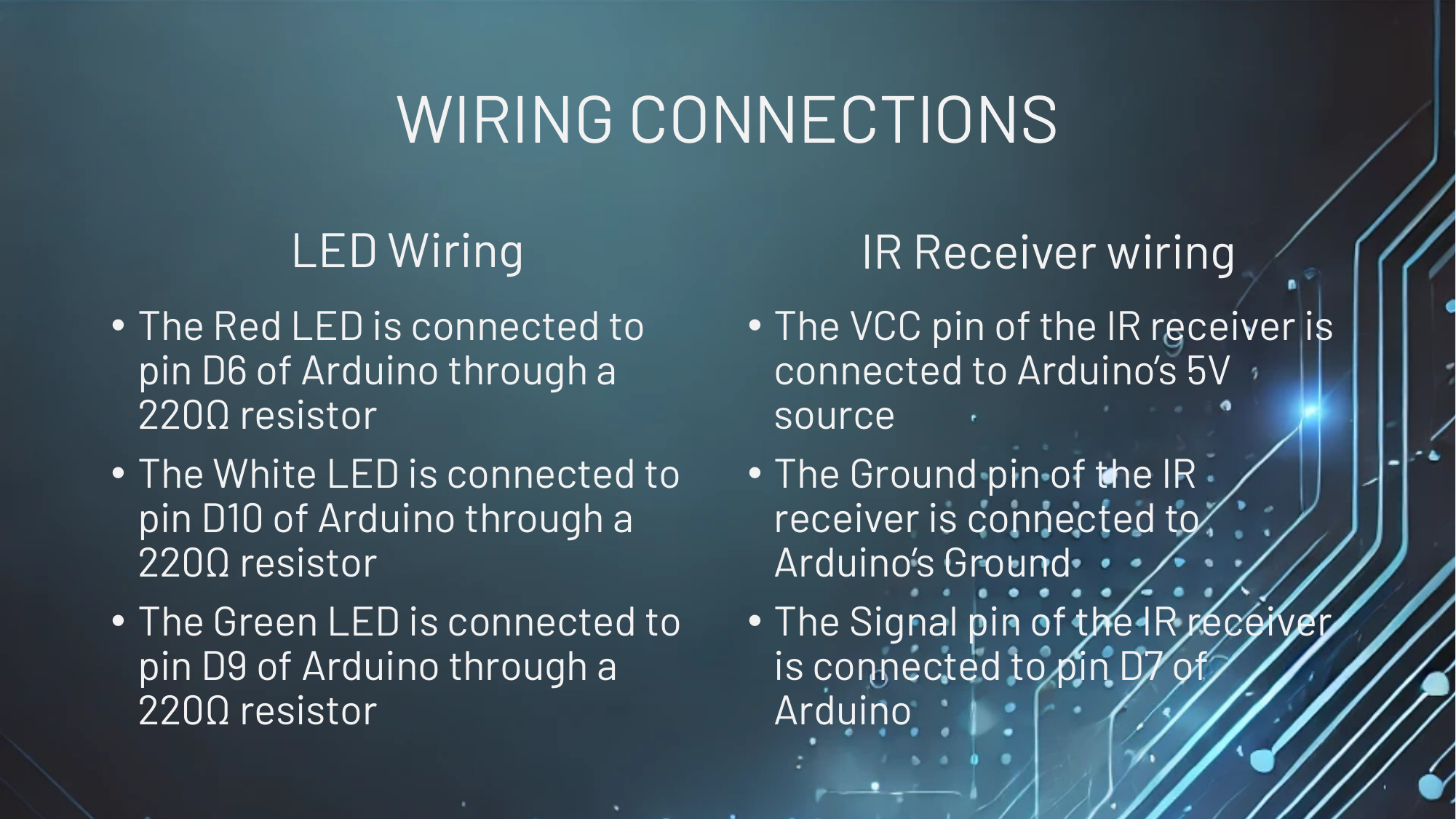

# WIRING CONNECTIONS
LED Wiring
IR Receiver wiring
The Red LED is connected to pin D6 of Arduino through a 220Ω resistor
The White LED is connected to pin D10 of Arduino through a 220Ω resistor
The Green LED is connected to pin D9 of Arduino through a 220Ω resistor

The VCC pin of the IR receiver is connected to Arduino’s 5V source
The Ground pin of the IR receiver is connected to Arduino’s Ground
The Signal pin of the IR receiver is connected to pin D7 of Arduino